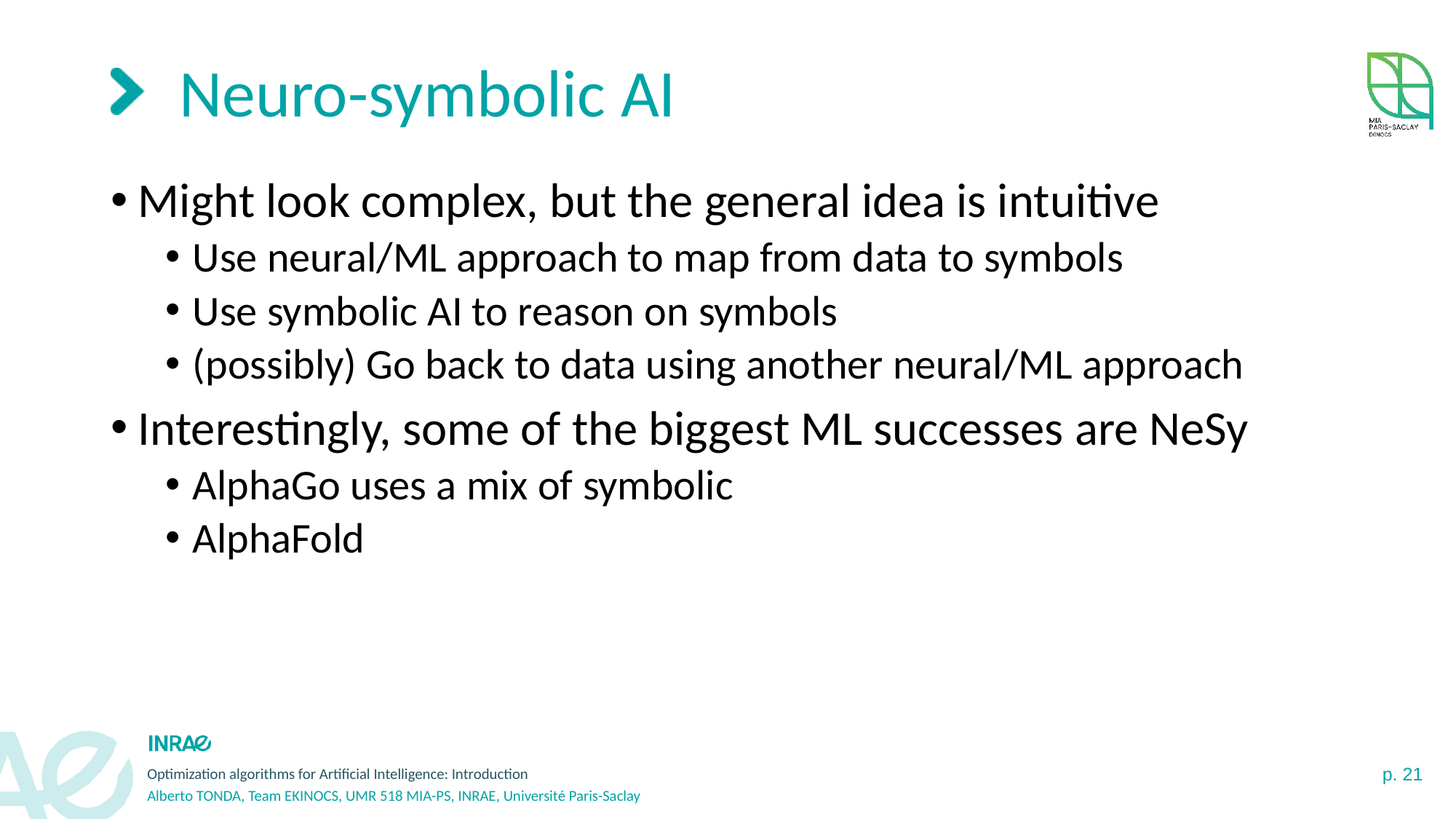

# Neuro-symbolic AI
Might look complex, but the general idea is intuitive
Use neural/ML approach to map from data to symbols
Use symbolic AI to reason on symbols
(possibly) Go back to data using another neural/ML approach
Interestingly, some of the biggest ML successes are NeSy
AlphaGo uses a mix of symbolic
AlphaFold